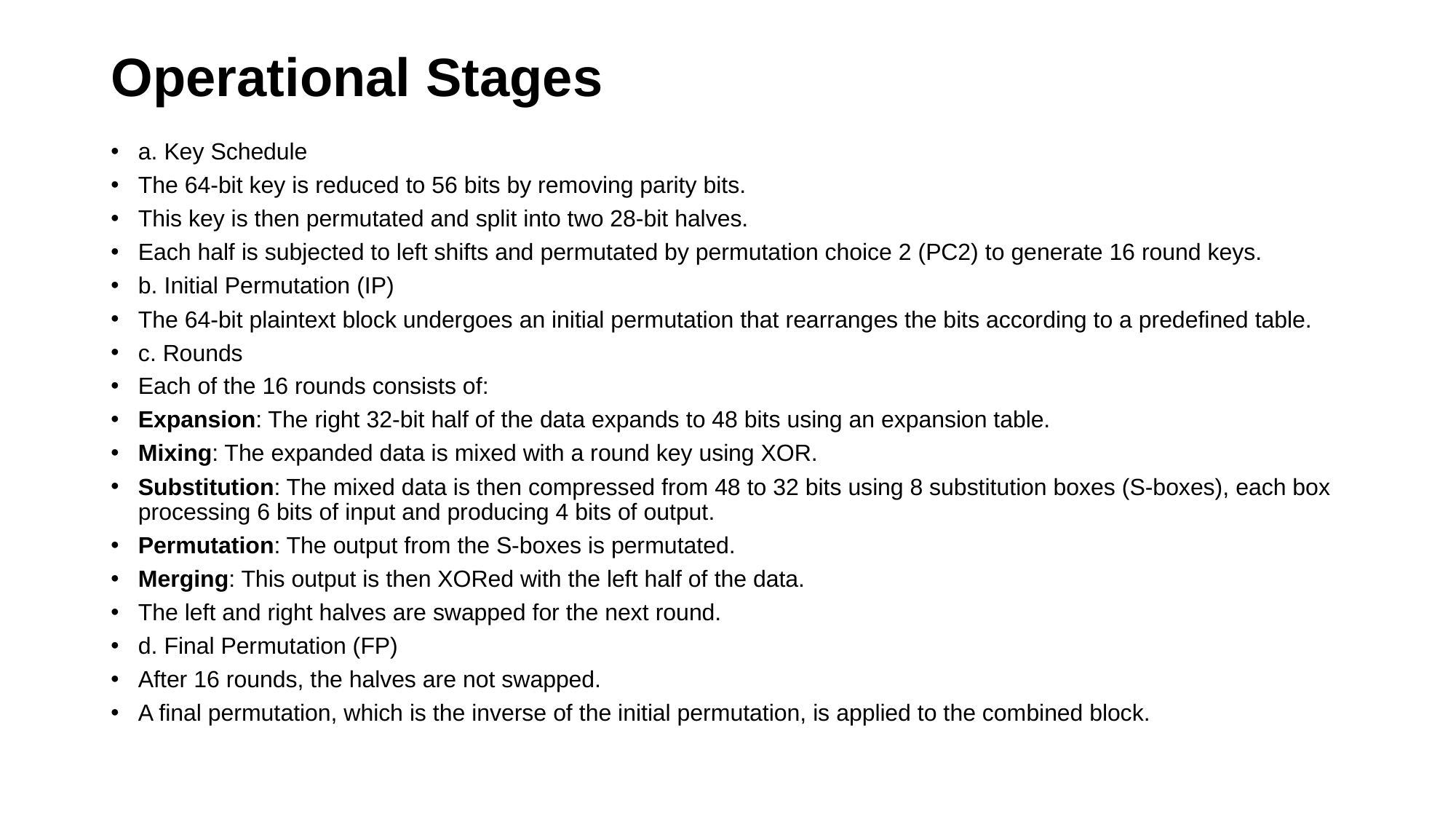

# Operational Stages
a. Key Schedule
The 64-bit key is reduced to 56 bits by removing parity bits.
This key is then permutated and split into two 28-bit halves.
Each half is subjected to left shifts and permutated by permutation choice 2 (PC2) to generate 16 round keys.
b. Initial Permutation (IP)
The 64-bit plaintext block undergoes an initial permutation that rearranges the bits according to a predefined table.
c. Rounds
Each of the 16 rounds consists of:
Expansion: The right 32-bit half of the data expands to 48 bits using an expansion table.
Mixing: The expanded data is mixed with a round key using XOR.
Substitution: The mixed data is then compressed from 48 to 32 bits using 8 substitution boxes (S-boxes), each box processing 6 bits of input and producing 4 bits of output.
Permutation: The output from the S-boxes is permutated.
Merging: This output is then XORed with the left half of the data.
The left and right halves are swapped for the next round.
d. Final Permutation (FP)
After 16 rounds, the halves are not swapped.
A final permutation, which is the inverse of the initial permutation, is applied to the combined block.